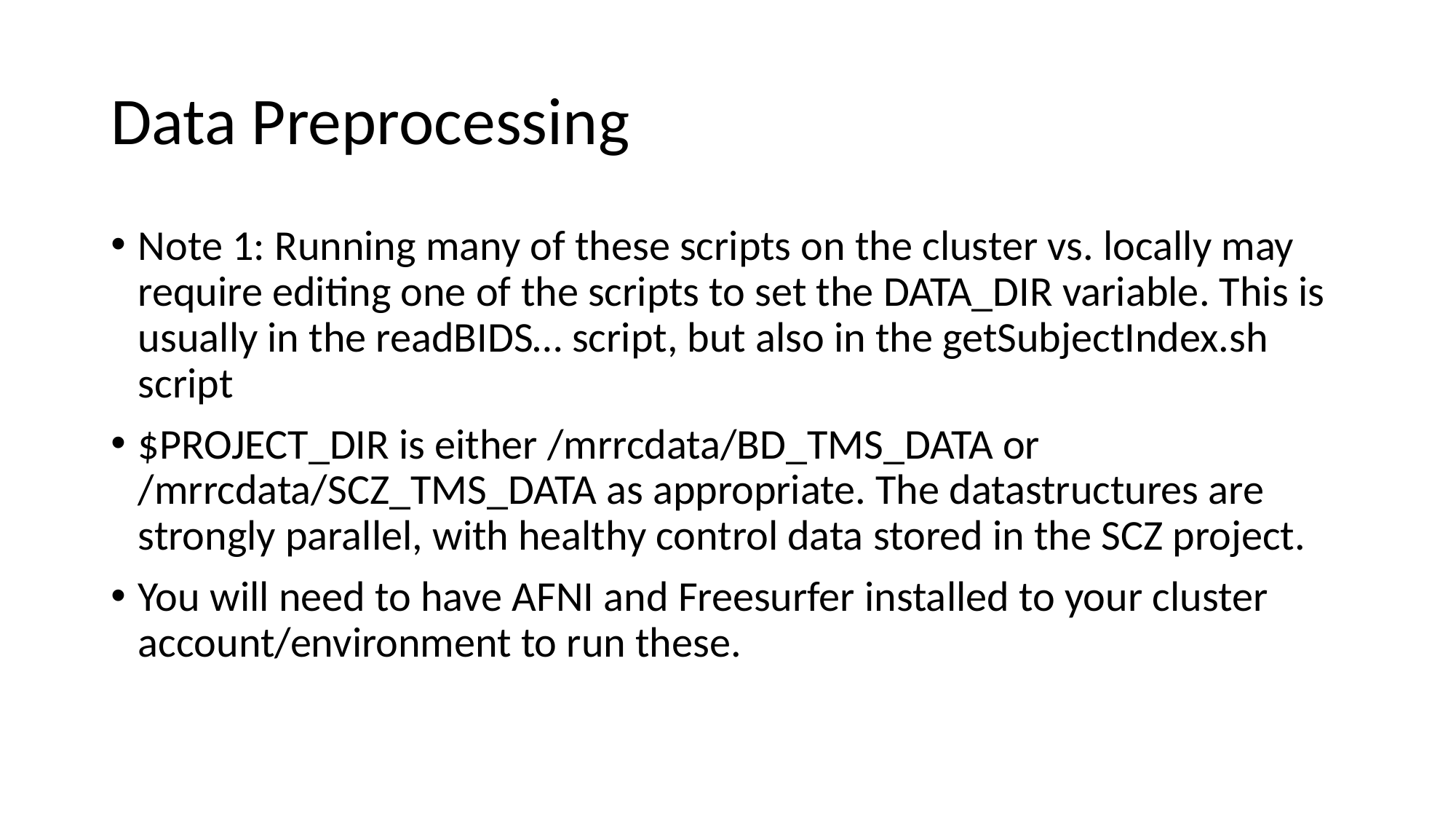

# Data Preprocessing
Note 1: Running many of these scripts on the cluster vs. locally may require editing one of the scripts to set the DATA_DIR variable. This is usually in the readBIDS… script, but also in the getSubjectIndex.sh script
$PROJECT_DIR is either /mrrcdata/BD_TMS_DATA or /mrrcdata/SCZ_TMS_DATA as appropriate. The datastructures are strongly parallel, with healthy control data stored in the SCZ project.
You will need to have AFNI and Freesurfer installed to your cluster account/environment to run these.